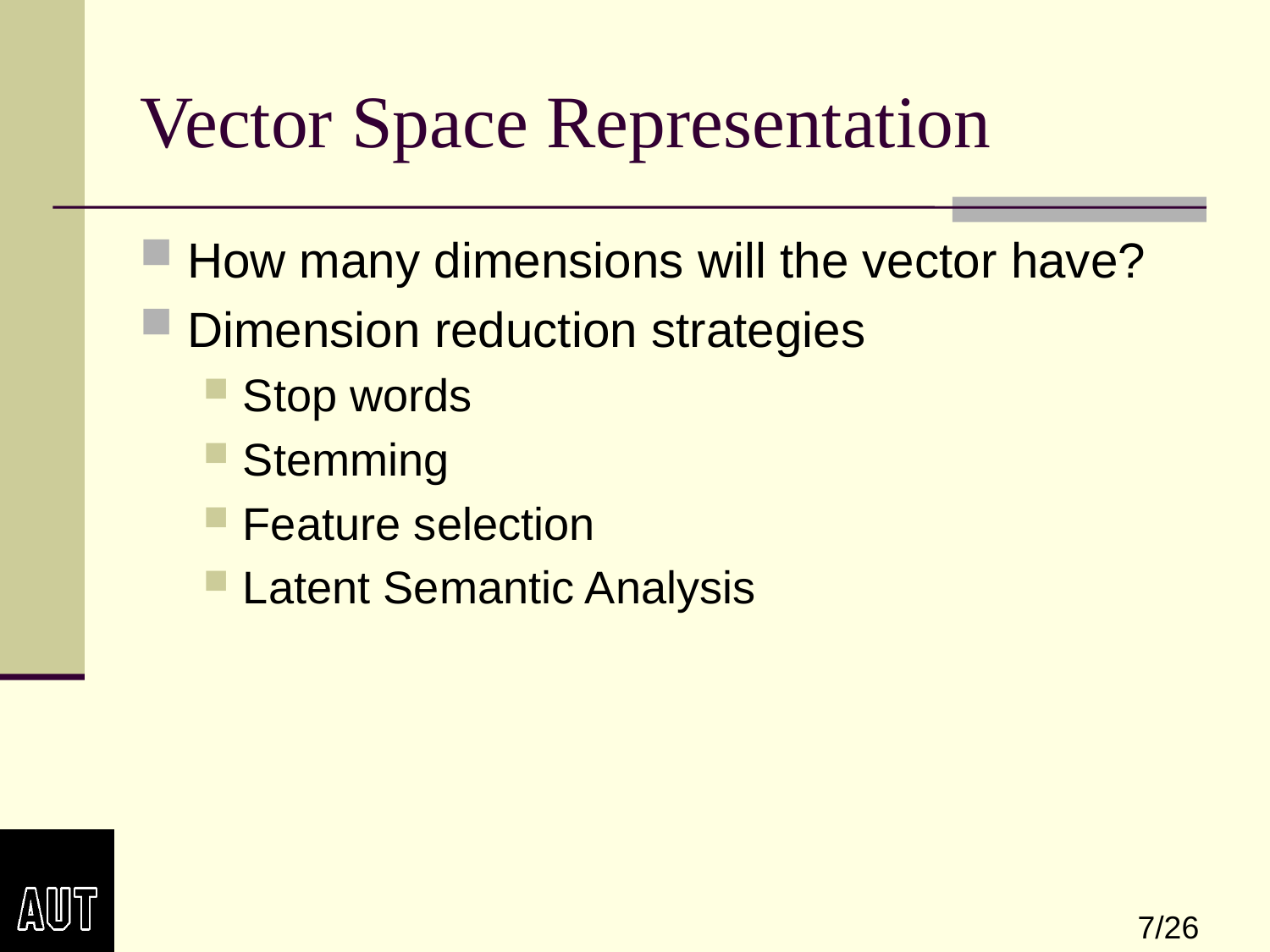

# Vector Space Representation
How many dimensions will the vector have?
Dimension reduction strategies
Stop words
Stemming
Feature selection
Latent Semantic Analysis